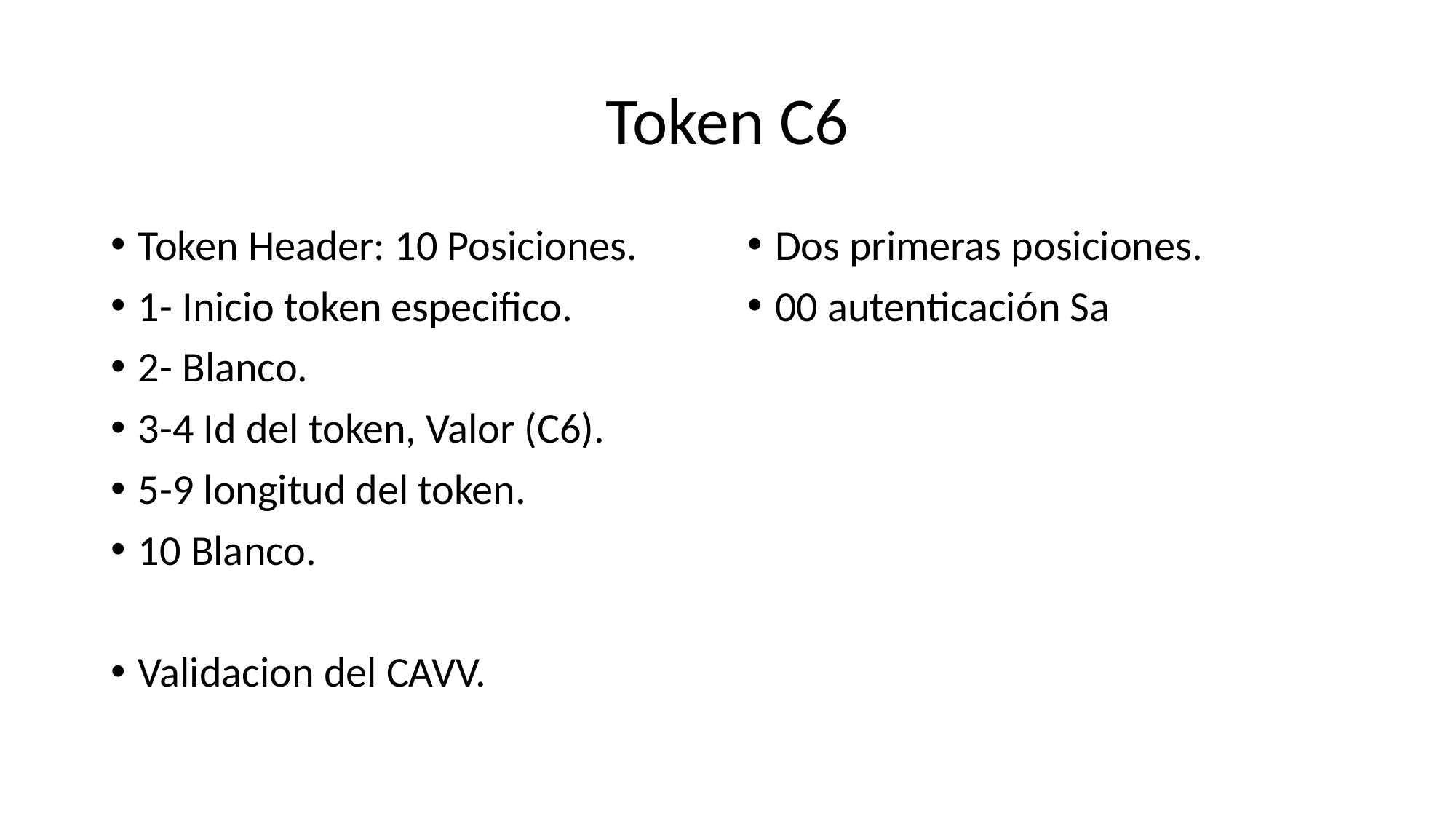

# Token C6
Token Header: 10 Posiciones.
1- Inicio token especifico.
2- Blanco.
3-4 Id del token, Valor (C6).
5-9 longitud del token.
10 Blanco.

Validacion del CAVV.

Dos primeras posiciones.
00 autenticación Sa